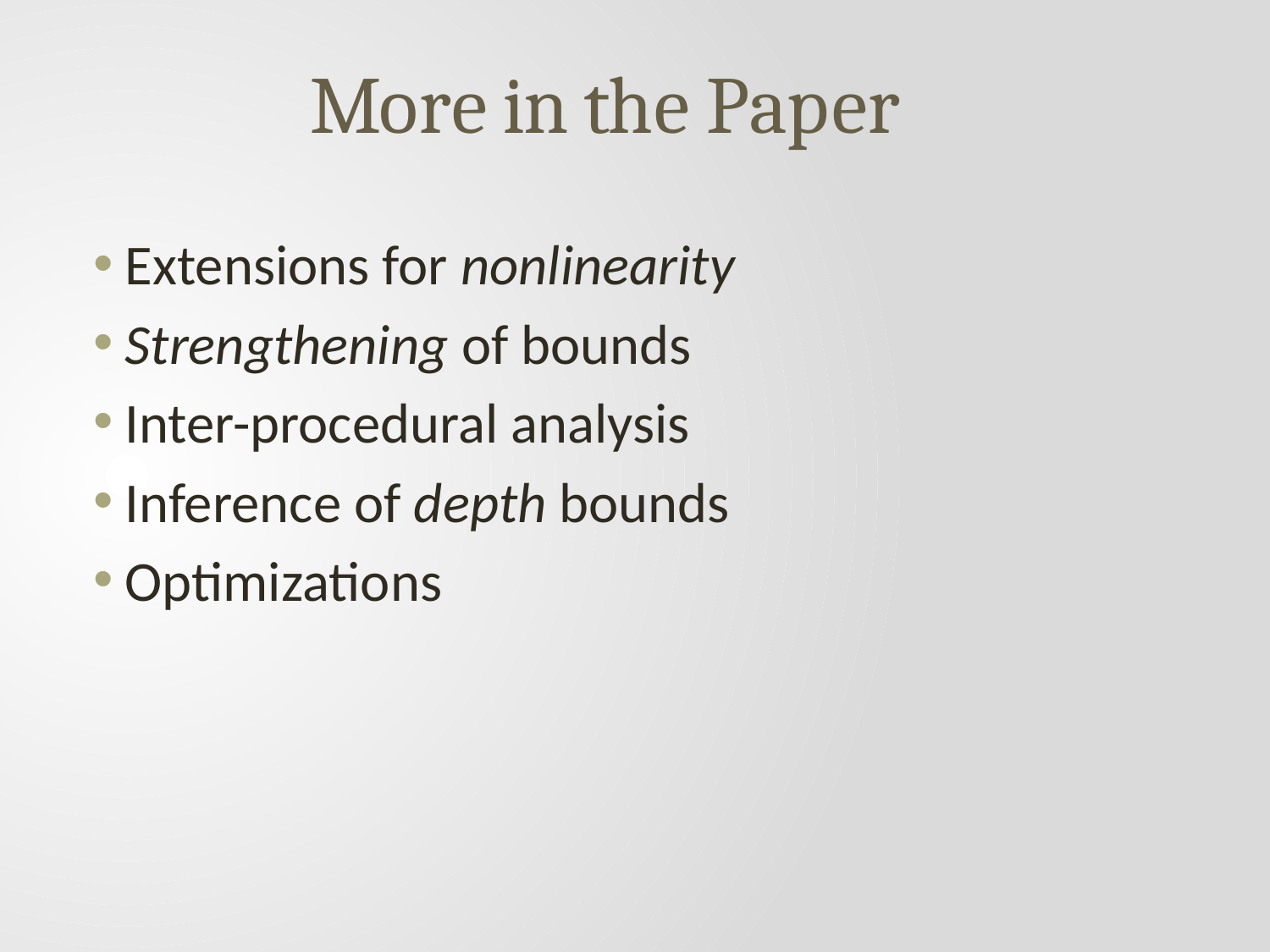

# More in the Paper
Extensions for nonlinearity
Strengthening of bounds
Inter-procedural analysis
Inference of depth bounds
Optimizations